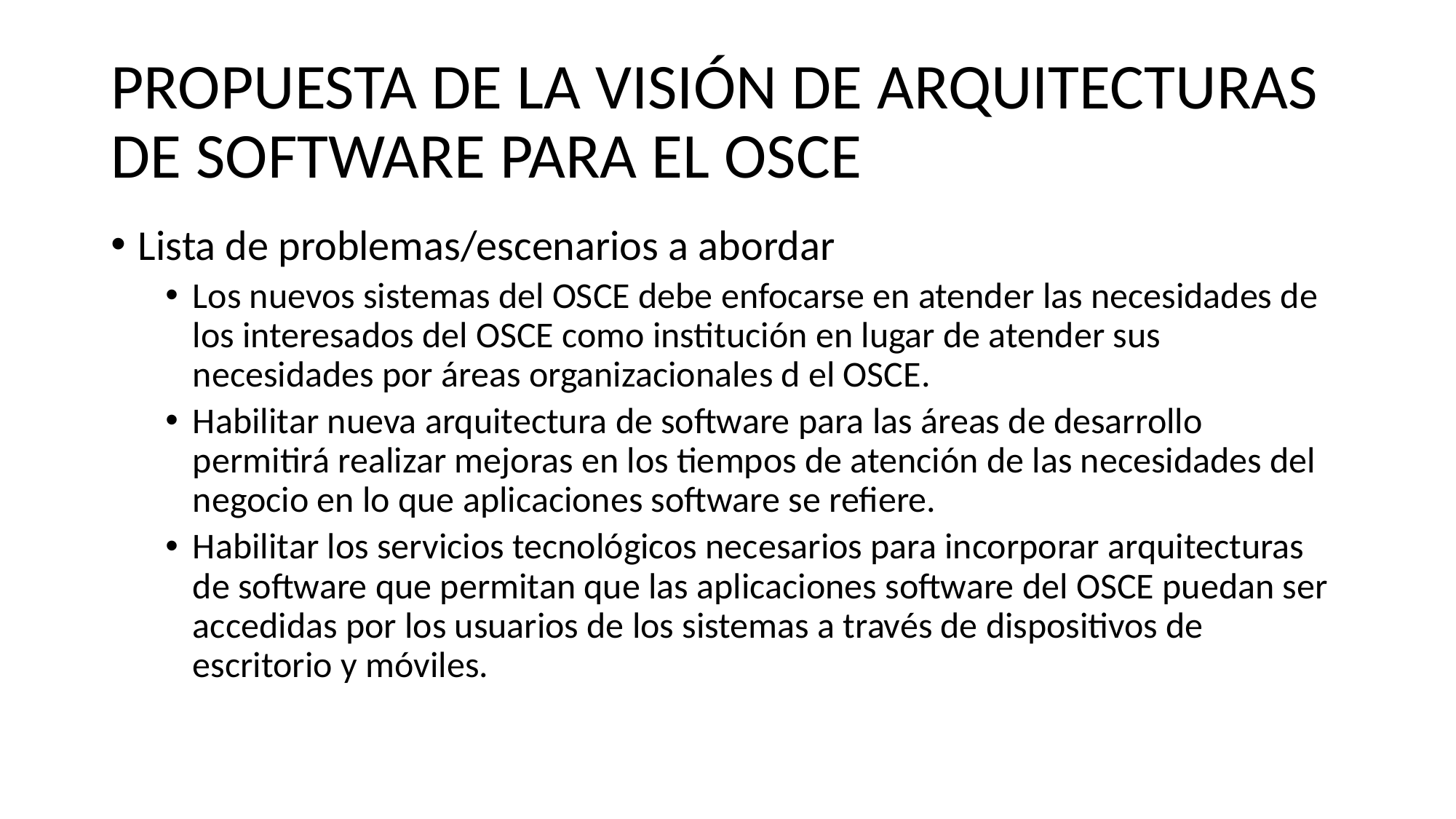

# PROPUESTA DE LA VISIÓN DE ARQUITECTURAS DE SOFTWARE PARA EL OSCE
Lista de problemas/escenarios a abordar
Los nuevos sistemas del OSCE debe enfocarse en atender las necesidades de los interesados del OSCE como institución en lugar de atender sus necesidades por áreas organizacionales d el OSCE.
Habilitar nueva arquitectura de software para las áreas de desarrollo permitirá realizar mejoras en los tiempos de atención de las necesidades del negocio en lo que aplicaciones software se refiere.
Habilitar los servicios tecnológicos necesarios para incorporar arquitecturas de software que permitan que las aplicaciones software del OSCE puedan ser accedidas por los usuarios de los sistemas a través de dispositivos de escritorio y móviles.